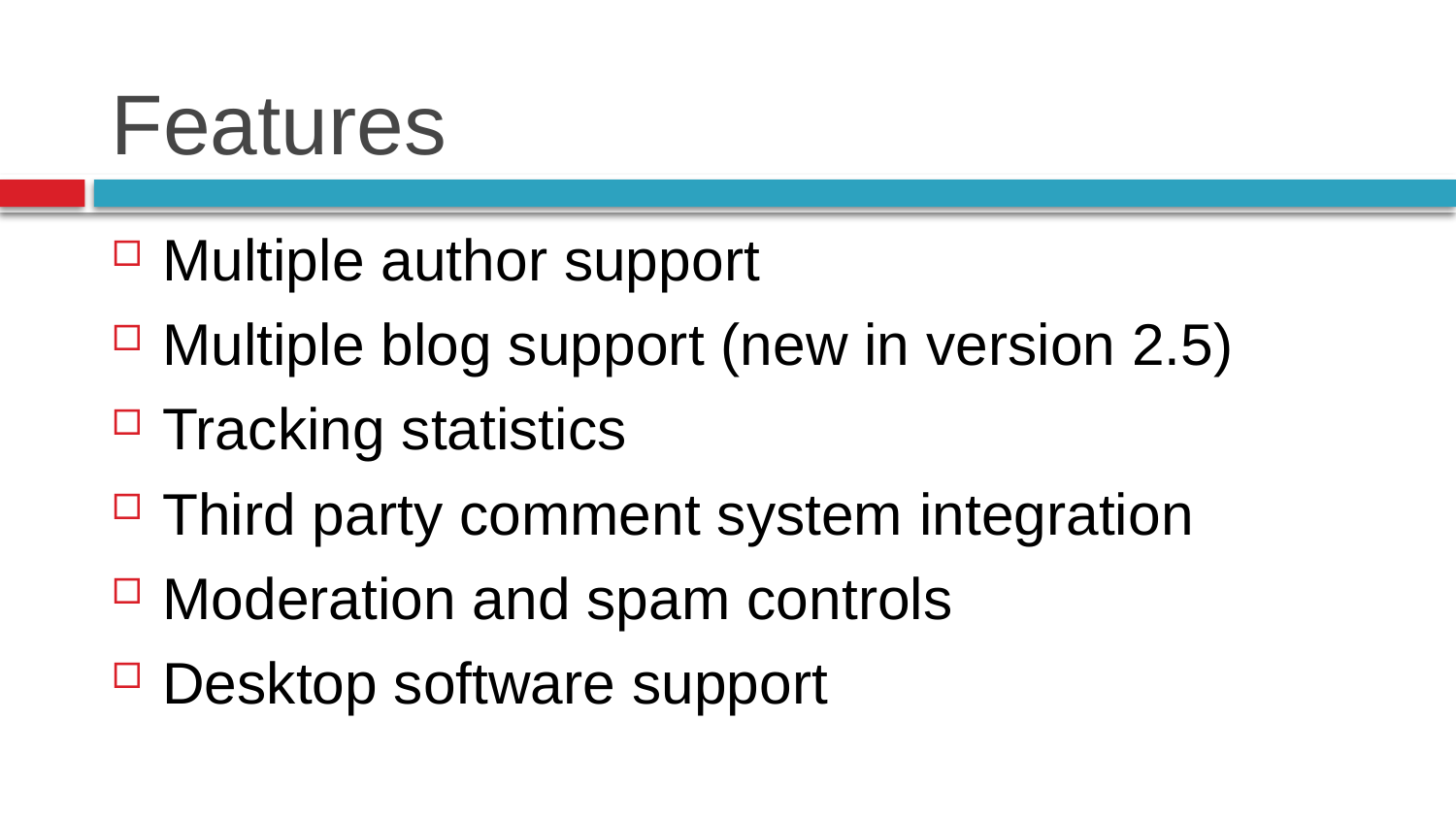

# Features
Multiple author support
Multiple blog support (new in version 2.5)
Tracking statistics
Third party comment system integration
Moderation and spam controls
Desktop software support